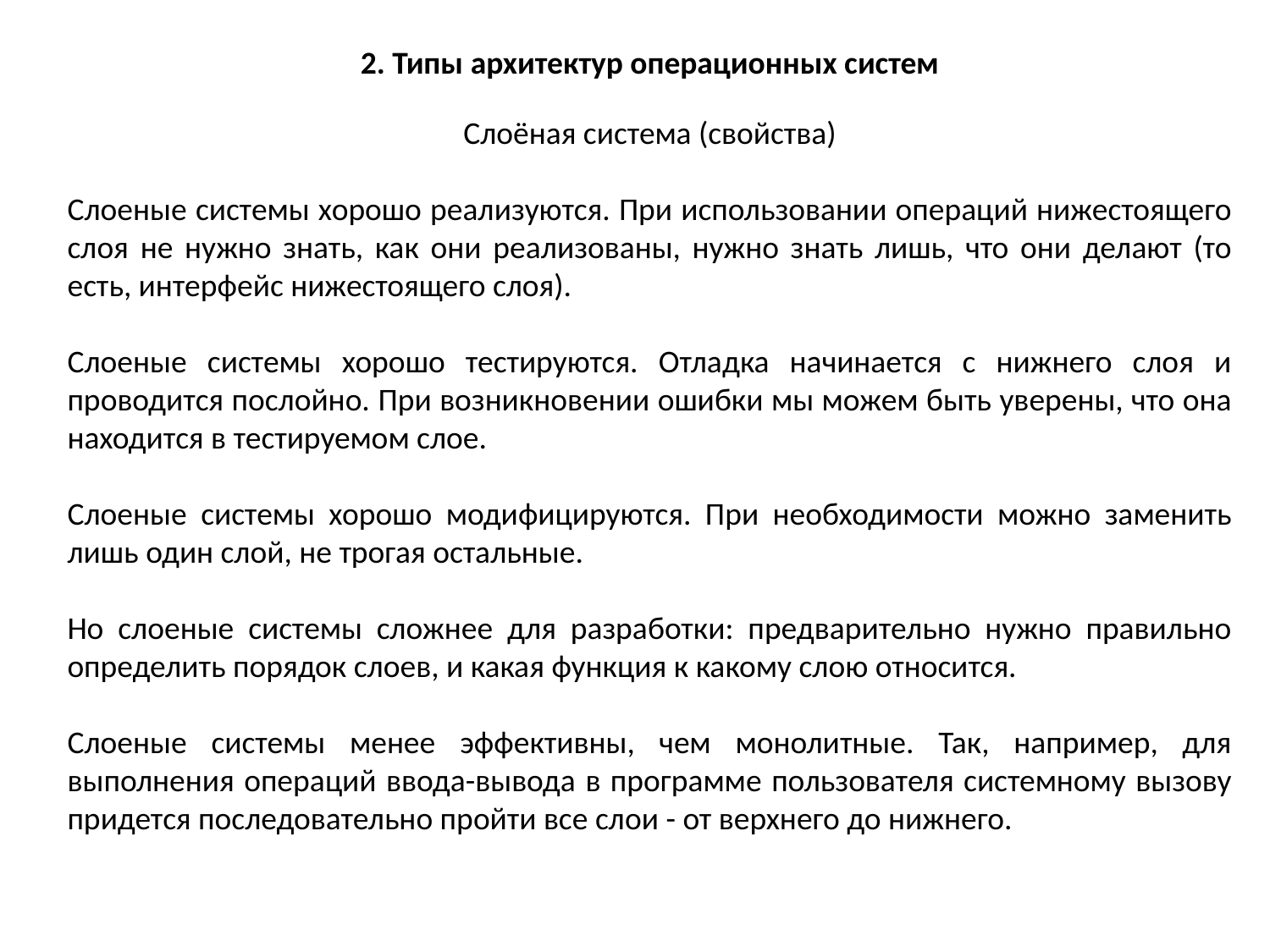

2. Типы архитектур операционных систем
Слоёная система (свойства)

Слоеные системы хорошо реализуются. При использовании операций нижестоящего слоя не нужно знать, как они реализованы, нужно знать лишь, что они делают (то есть, интерфейс нижестоящего слоя).

Слоеные системы хорошо тестируются. Отладка начинается с нижнего слоя и проводится послойно. При возникновении ошибки мы можем быть уверены, что она находится в тестируемом слое.

Слоеные системы хорошо модифицируются. При необходимости можно заменить лишь один слой, не трогая остальные.

Но слоеные системы сложнее для разработки: предварительно нужно правильно определить порядок слоев, и какая функция к какому слою относится.

Слоеные системы менее эффективны, чем монолитные. Так, например, для выполнения операций ввода-вывода в программе пользователя системному вызову придется последовательно пройти все слои - от верхнего до нижнего.